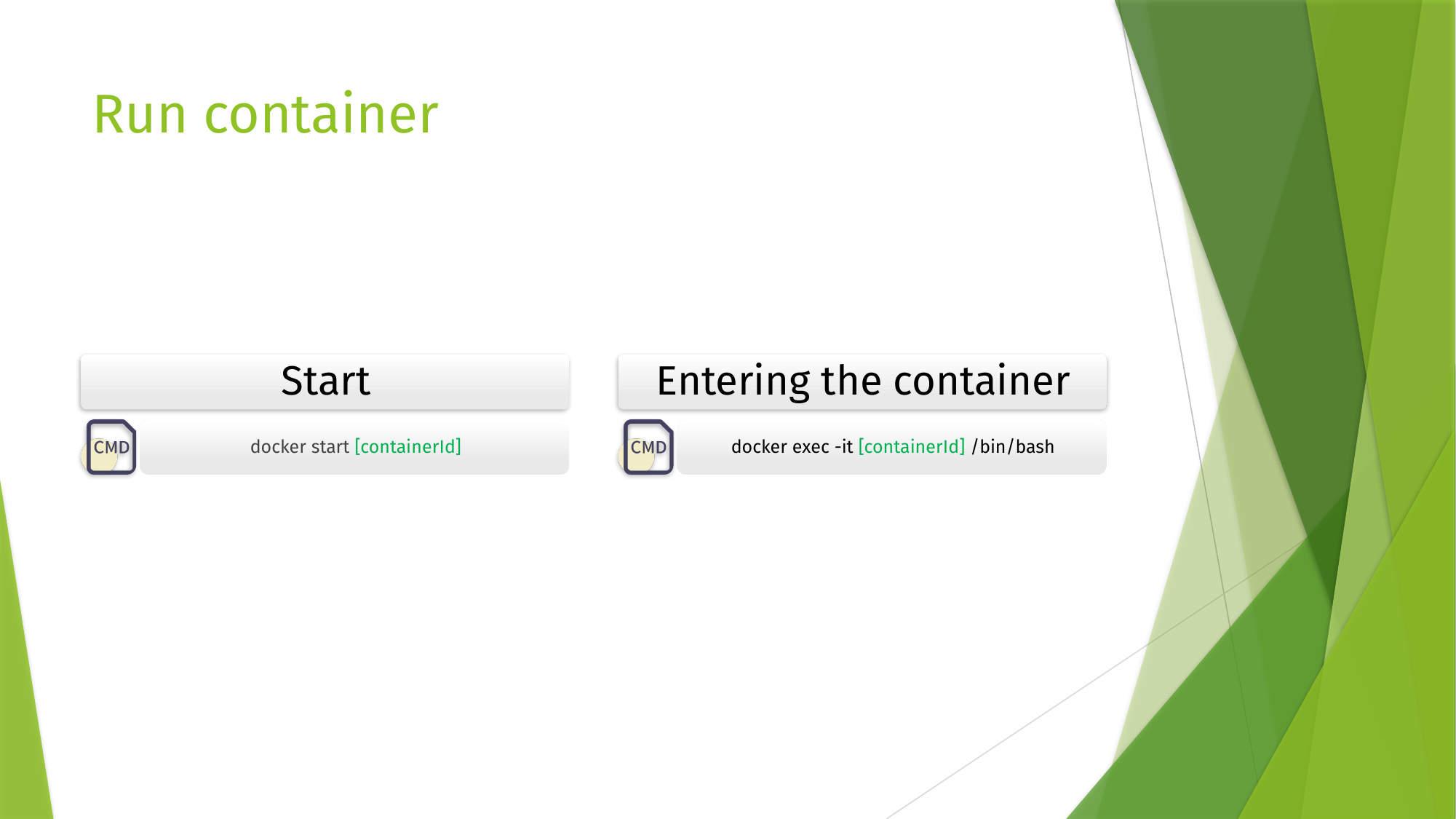

# Run container
Start
docker start [containerId]
Entering the container
docker exec -it [containerId] /bin/bash